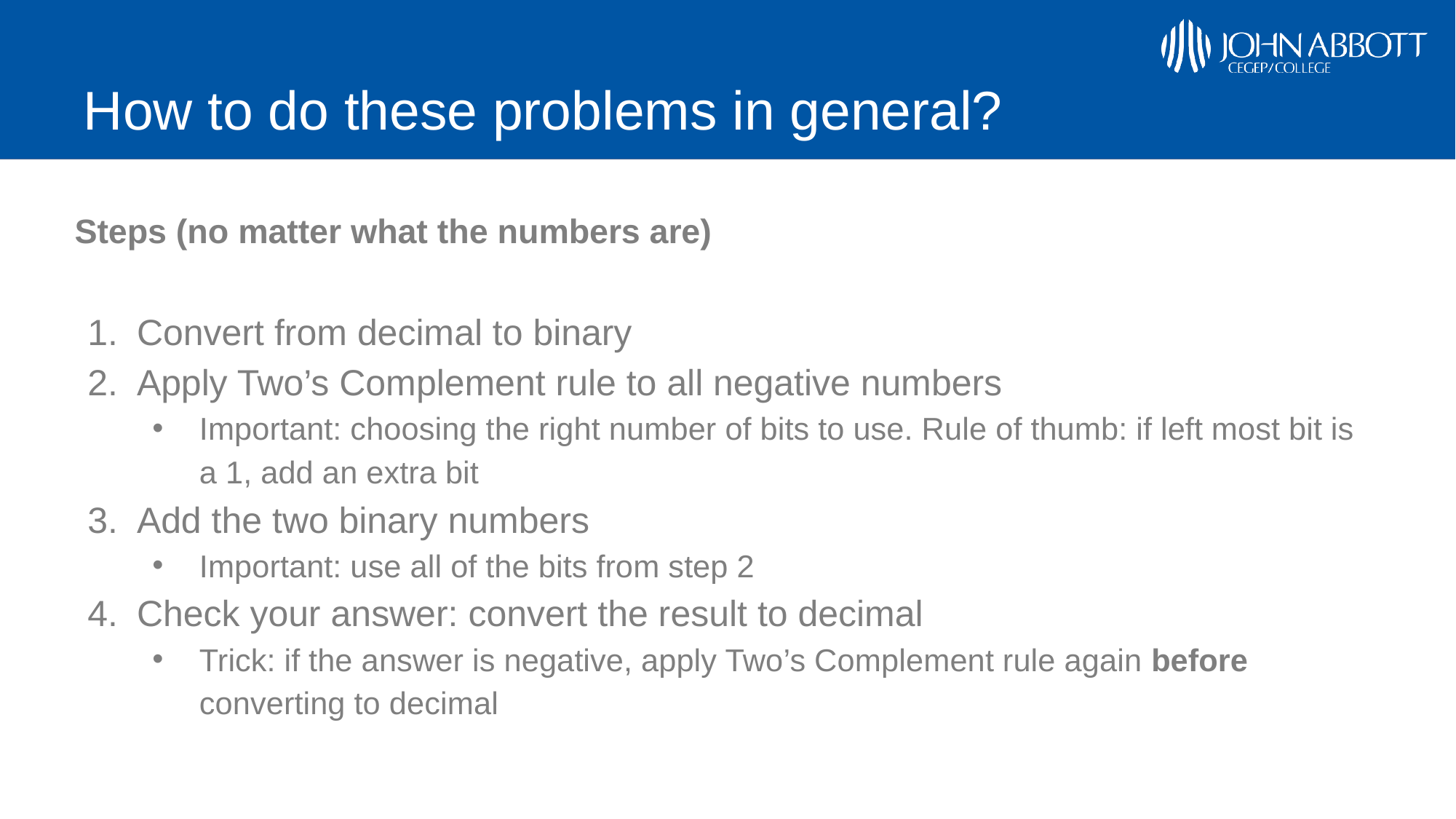

# How to do these problems in general?
Steps (no matter what the numbers are)
Convert from decimal to binary
Apply Two’s Complement rule to all negative numbers
Important: choosing the right number of bits to use. Rule of thumb: if left most bit is a 1, add an extra bit
Add the two binary numbers
Important: use all of the bits from step 2
Check your answer: convert the result to decimal
Trick: if the answer is negative, apply Two’s Complement rule again before converting to decimal